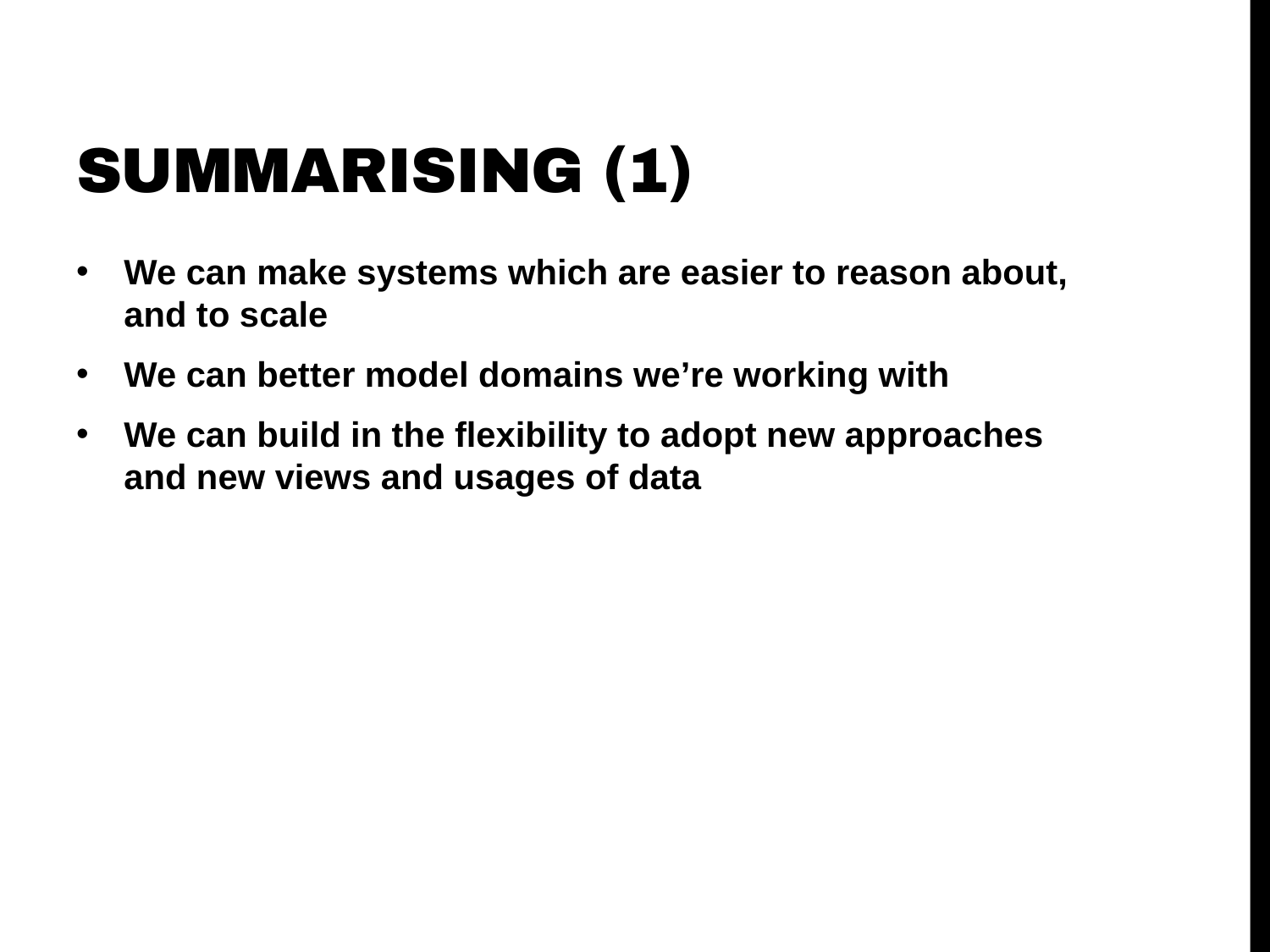

# Summarising (1)
We can make systems which are easier to reason about, and to scale
We can better model domains we’re working with
We can build in the flexibility to adopt new approaches and new views and usages of data